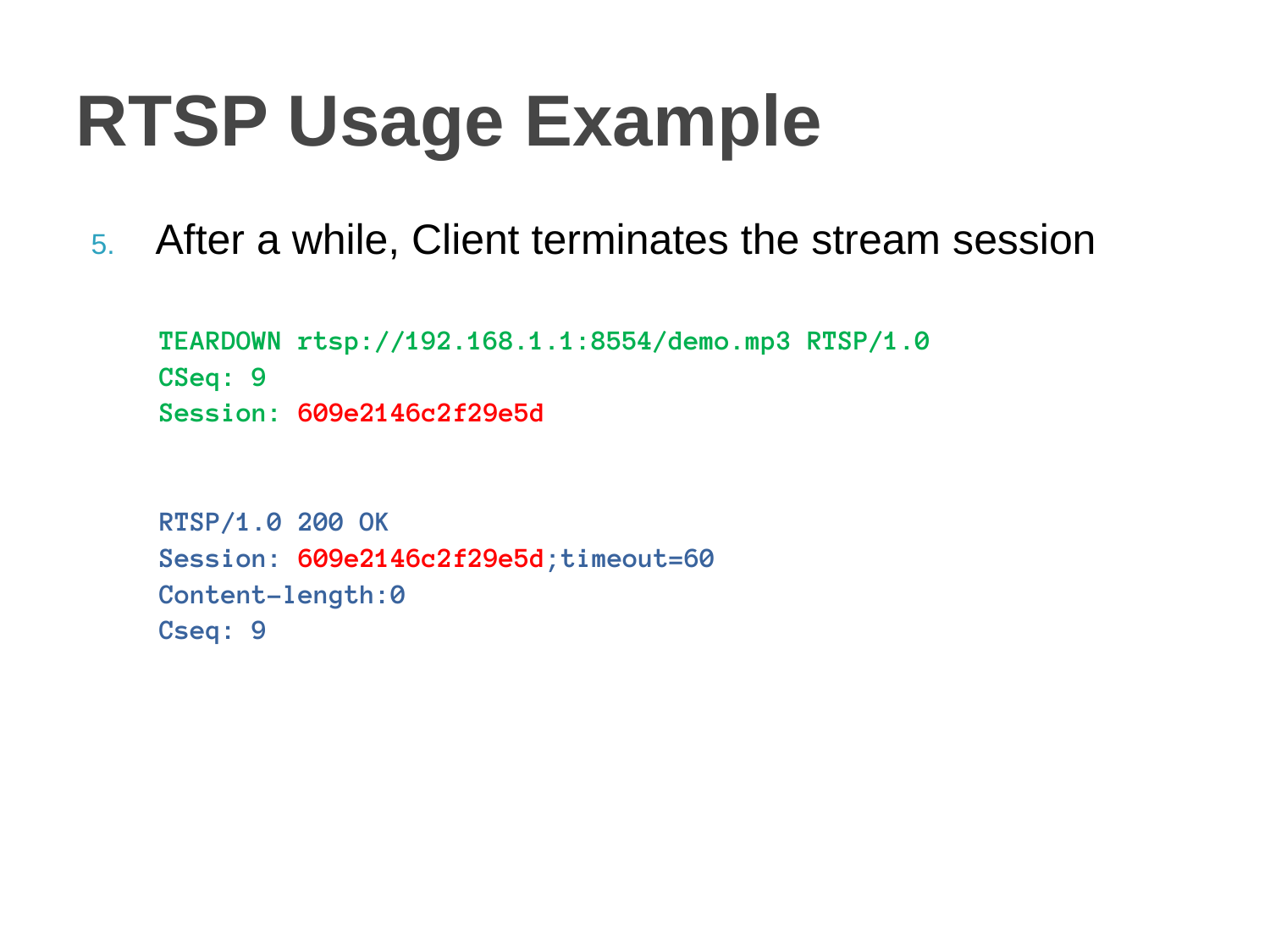

# RTSP Usage Example
After a while, Client terminates the stream session

TEARDOWN rtsp://192.168.1.1:8554/demo.mp3 RTSP/1.0
CSeq: 9
Session: 609e2146c2f29e5d

RTSP/1.0 200 OK
Session: 609e2146c2f29e5d;timeout=60
Content-length:0
Cseq: 9